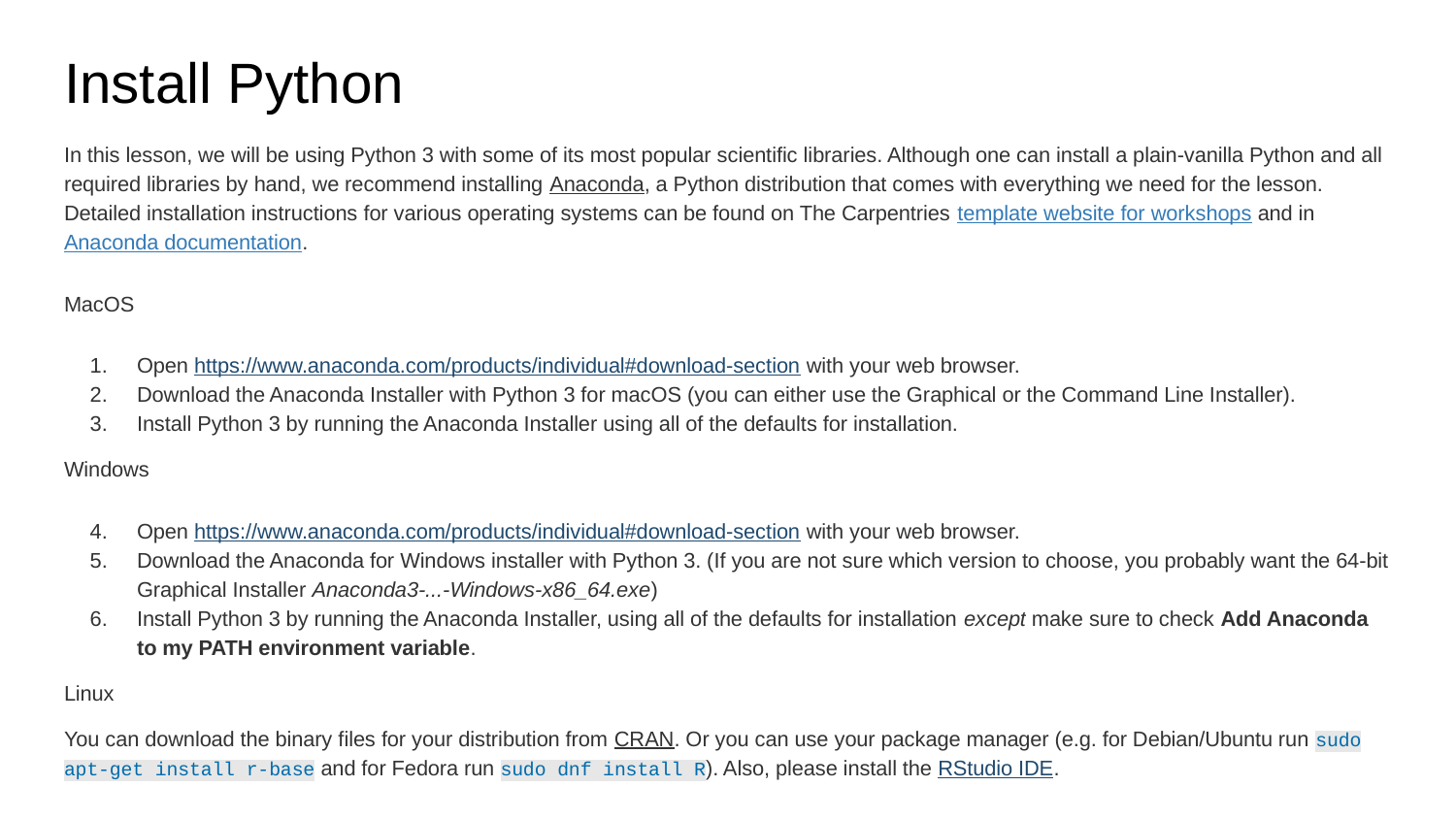

# Install Python
In this lesson, we will be using Python 3 with some of its most popular scientific libraries. Although one can install a plain-vanilla Python and all required libraries by hand, we recommend installing Anaconda, a Python distribution that comes with everything we need for the lesson. Detailed installation instructions for various operating systems can be found on The Carpentries template website for workshops and in Anaconda documentation.
MacOS
Open https://www.anaconda.com/products/individual#download-section with your web browser.
Download the Anaconda Installer with Python 3 for macOS (you can either use the Graphical or the Command Line Installer).
Install Python 3 by running the Anaconda Installer using all of the defaults for installation.
Windows
Open https://www.anaconda.com/products/individual#download-section with your web browser.
Download the Anaconda for Windows installer with Python 3. (If you are not sure which version to choose, you probably want the 64-bit Graphical Installer Anaconda3-...-Windows-x86_64.exe)
Install Python 3 by running the Anaconda Installer, using all of the defaults for installation except make sure to check Add Anaconda to my PATH environment variable.
Linux
You can download the binary files for your distribution from CRAN. Or you can use your package manager (e.g. for Debian/Ubuntu run sudo apt-get install r-base and for Fedora run sudo dnf install R). Also, please install the RStudio IDE.